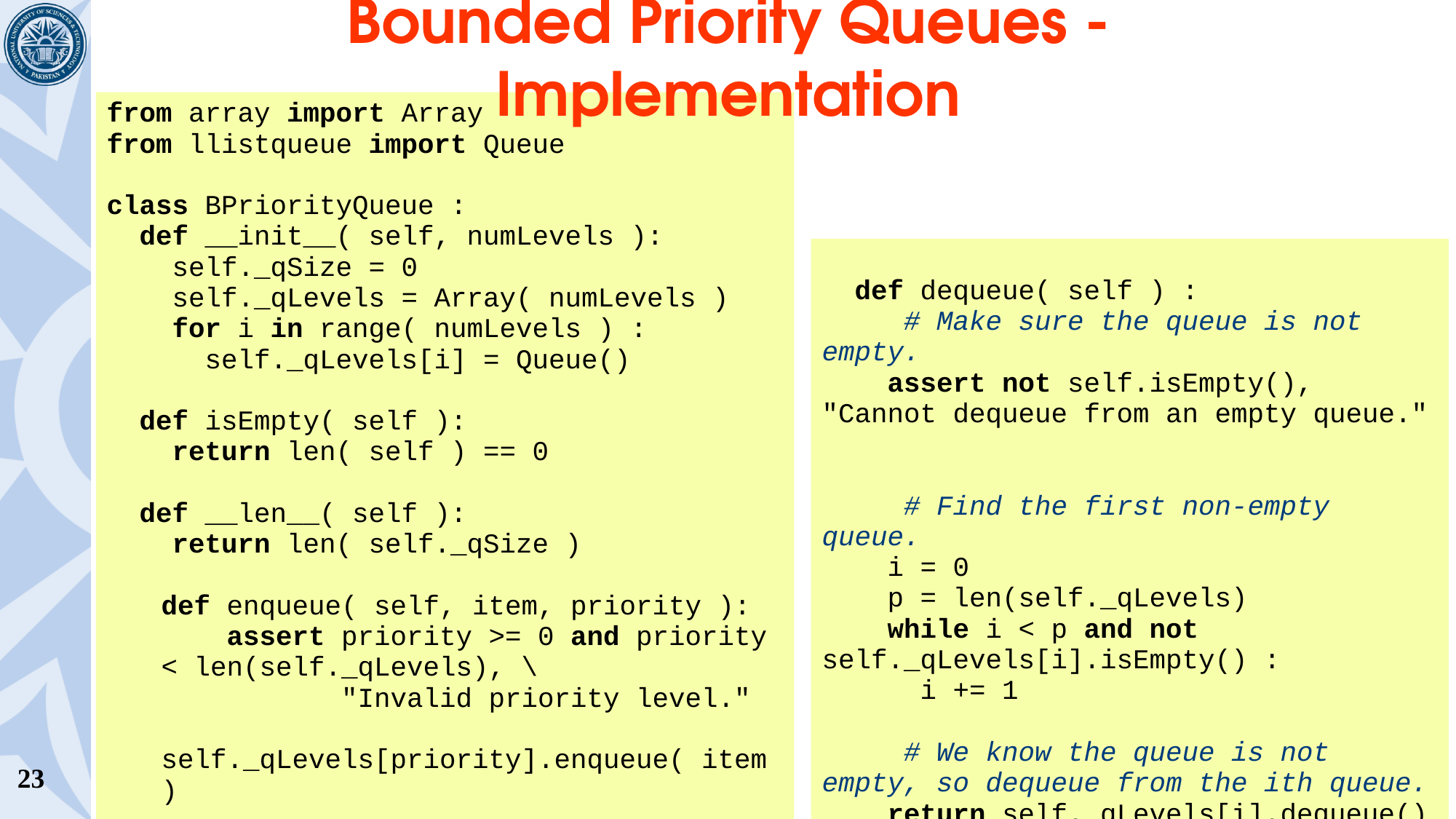

Bounded Priority Queues - Implementation
from array import Array
from llistqueue import Queue

class BPriorityQueue :
  def __init__( self, numLevels ):
    self._qSize = 0
    self._qLevels = Array( numLevels )
    for i in range( numLevels ) :
      self._qLevels[i] = Queue()

  def isEmpty( self ):
    return len( self ) == 0

  def __len__( self ):
    return len( self._qSize )

def enqueue( self, item, priority ):
    assert priority >= 0 and priority < len(self._qLevels), \
           "Invalid priority level."
    self._qLevels[priority].enqueue( item )

  def dequeue( self ) :
     # Make sure the queue is not empty.
    assert not self.isEmpty(), "Cannot dequeue from an empty queue."

     # Find the first non-empty queue.
    i = 0
    p = len(self._qLevels)
    while i < p and not self._qLevels[i].isEmpty() :
      i += 1

     # We know the queue is not empty, so dequeue from the ith queue.
    return self._qLevels[i].dequeue()
23